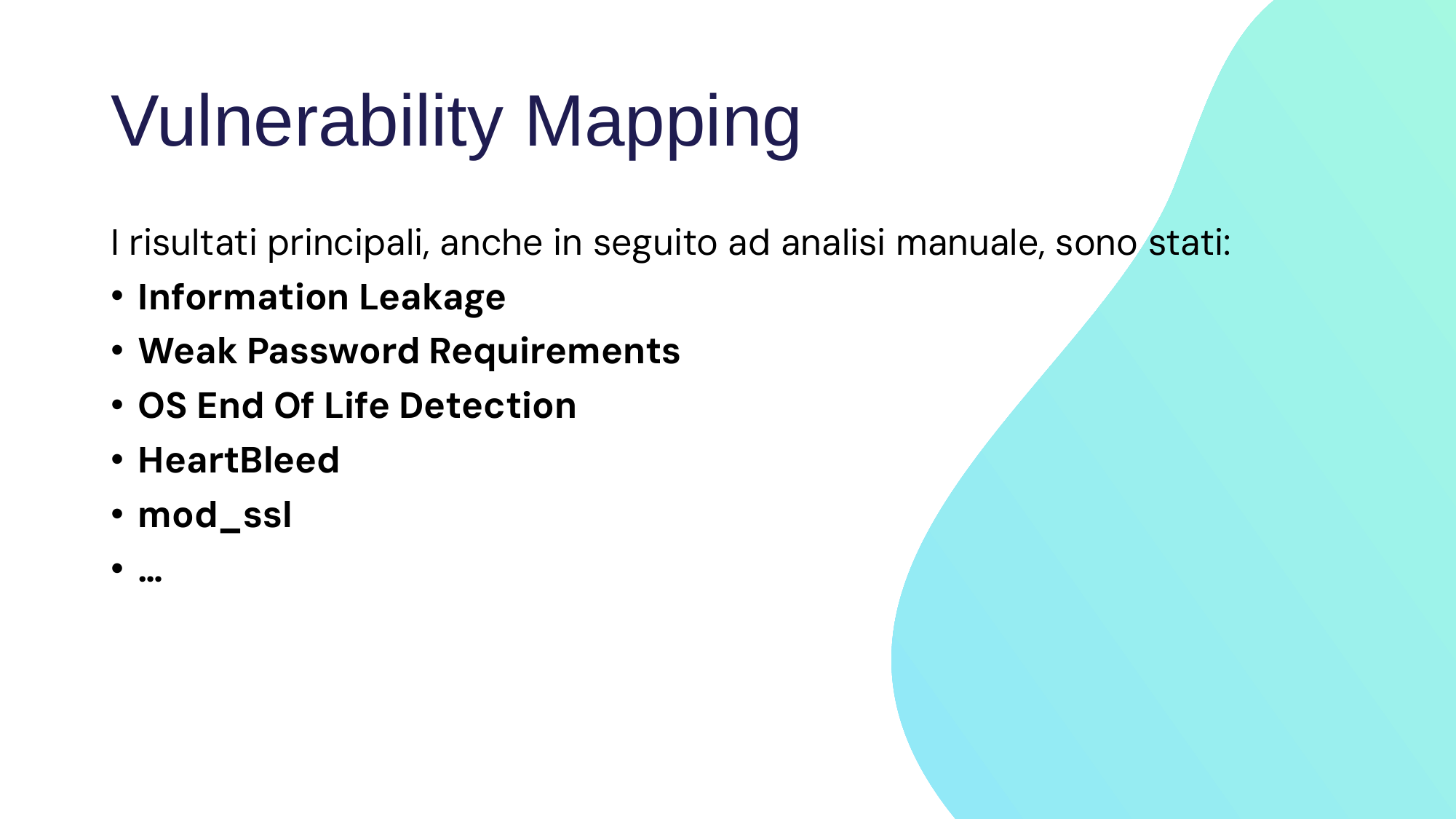

# Vulnerability Mapping
I risultati principali, anche in seguito ad analisi manuale, sono stati:
Information Leakage
Weak Password Requirements
OS End Of Life Detection
HeartBleed
mod_ssl
…